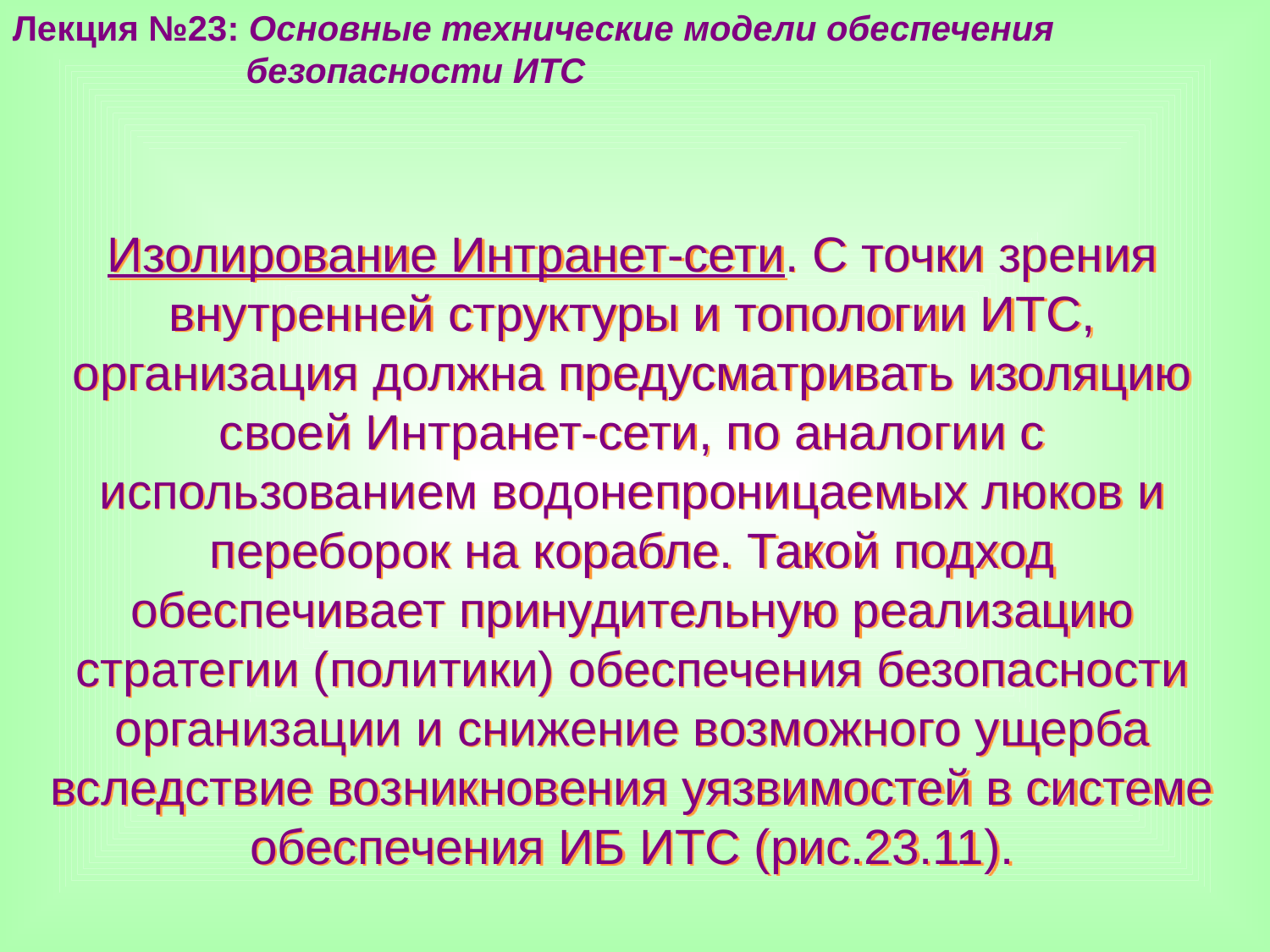

Лекция №23: Основные технические модели обеспечения
                        безопасности ИТС
Изолирование Интранет-сети. С точки зрения внутренней структуры и топологии ИТС, организация должна предусматривать изоляцию своей Интранет-сети, по аналогии с использованием водонепроницаемых люков и переборок на корабле. Такой подход обеспечивает принудительную реализацию стратегии (политики) обеспечения безопасности организации и снижение возможного ущерба вследствие возникновения уязвимостей в системе обеспечения ИБ ИТС (рис.23.11).